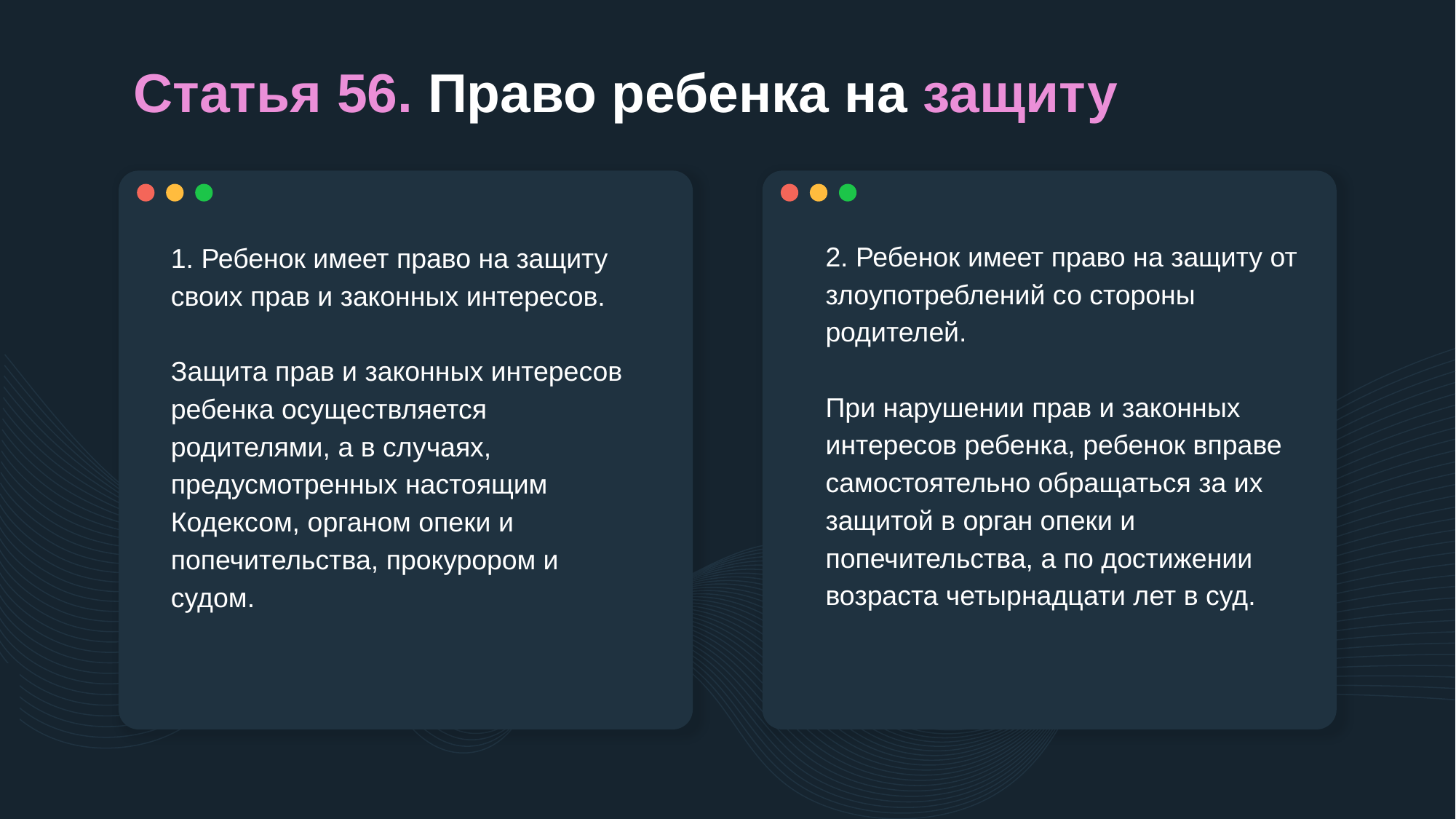

# Статья 56. Право ребенка на защиту
2. Ребенок имеет право на защиту от злоупотреблений со стороны родителей.

При нарушении прав и законных интересов ребенка, ребенок вправе самостоятельно обращаться за их защитой в орган опеки и попечительства, а по достижении возраста четырнадцати лет в суд.
1. Ребенок имеет право на защиту своих прав и законных интересов.

Защита прав и законных интересов ребенка осуществляется родителями, а в случаях, предусмотренных настоящим Кодексом, органом опеки и попечительства, прокурором и судом.